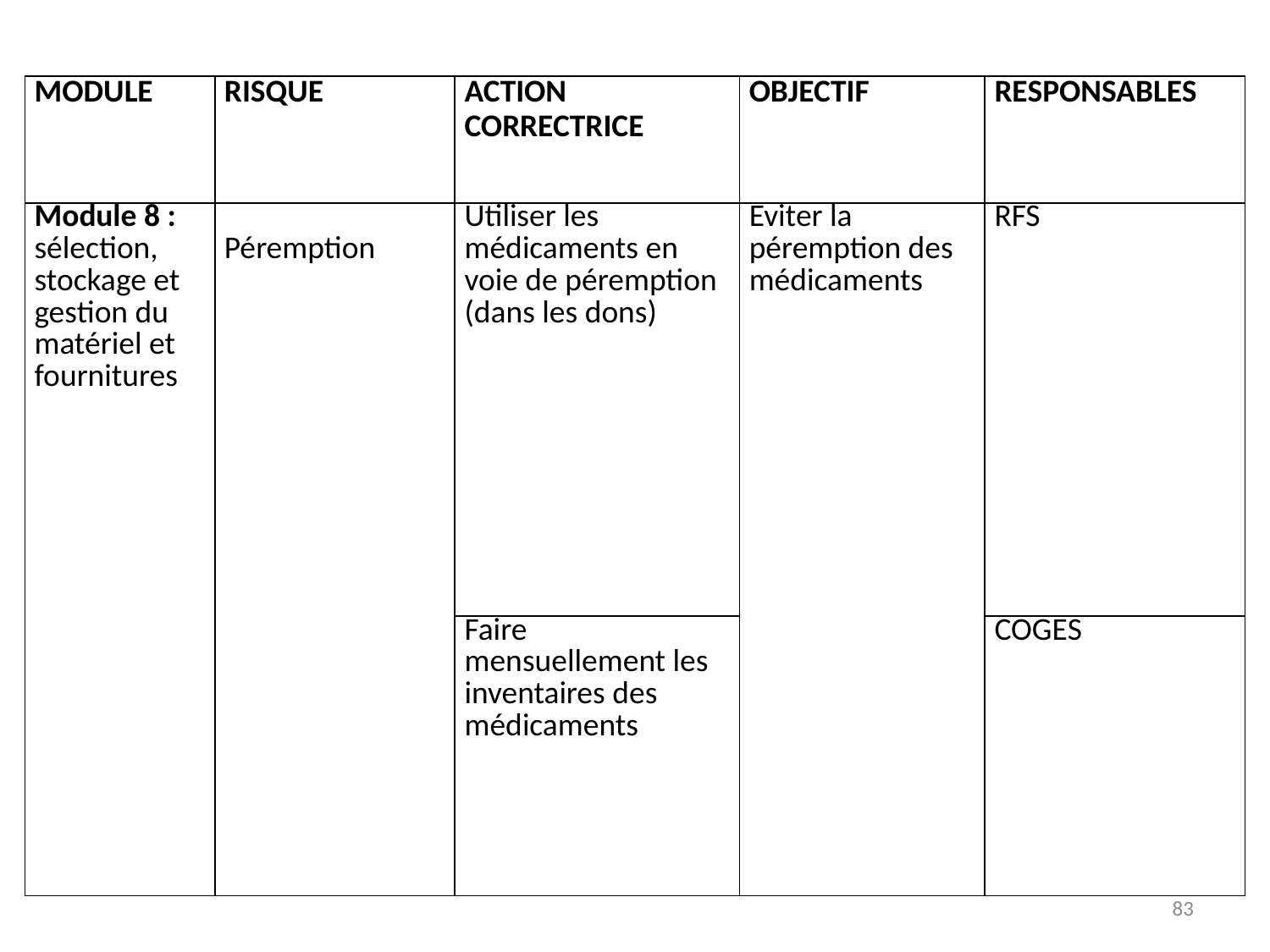

| MODULE | RISQUE | ACTION CORRECTRICE | OBJECTIF | RESPONSABLES |
| --- | --- | --- | --- | --- |
| Module 8 : sélection, stockage et gestion du matériel et fournitures | Péremption | Utiliser les médicaments en voie de péremption (dans les dons) | Eviter la péremption des médicaments | RFS |
|  |  | Faire mensuellement les inventaires des médicaments |  | COGES |
83